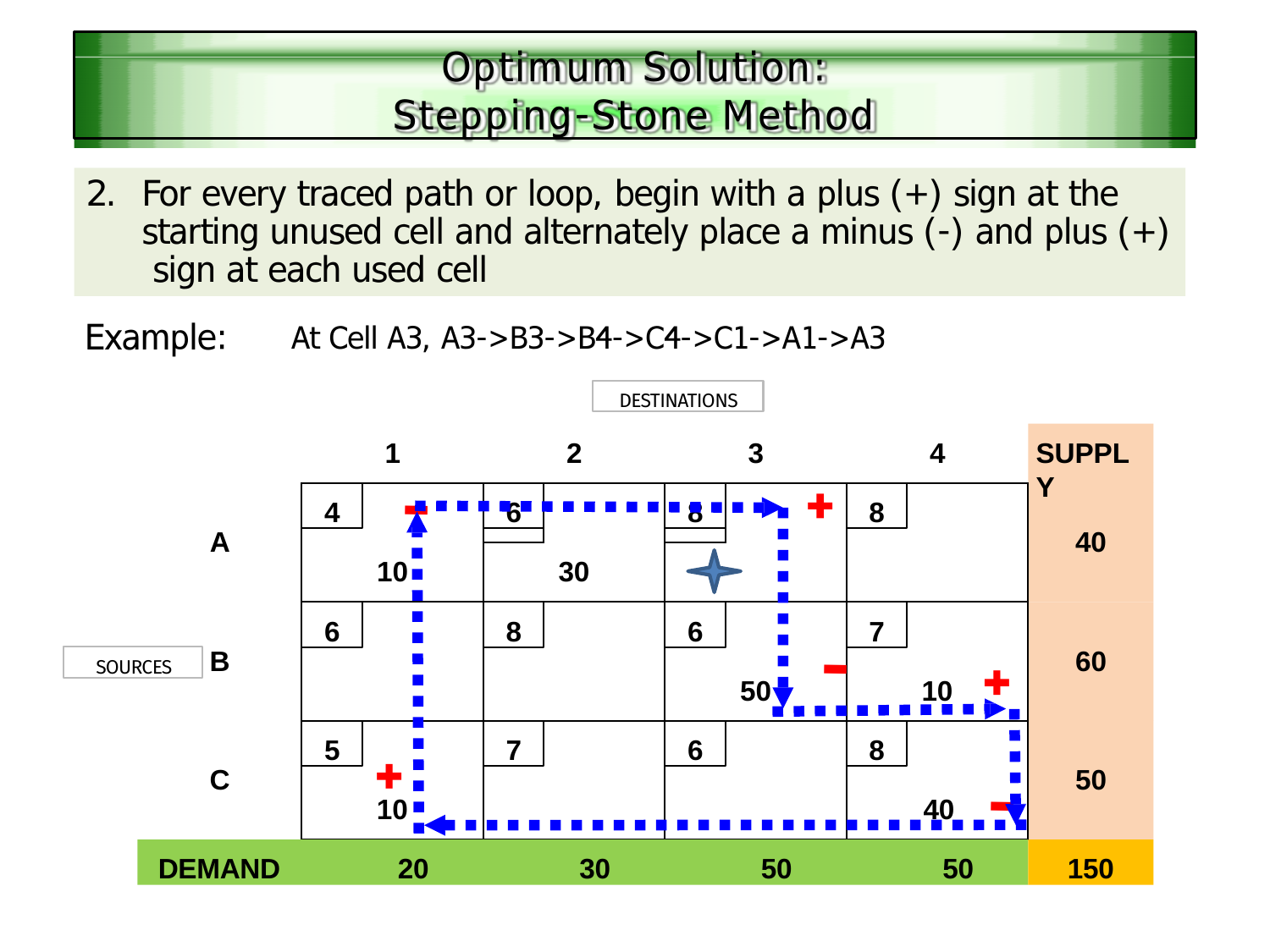

Optimum Solution:
Stepping-Stone Method

2.	For every traced path or loop, begin with a plus (+) sign at the  starting unused cell and alternately place a minus (-) and plus (+)  sign at each used cell
Example:	At Cell A3, A3->B3->B4->C4->C1->A1->A3
DESTINATIONS

1
2
3
4
SUPPLY
+
-

4
6
8
8

A
40

10
30

6
8
6
7
-
B
60
SOURCES
+
50
10

5
7
6
8

C
50
+
-
10	40

DEMAND	20	30	50	50

150